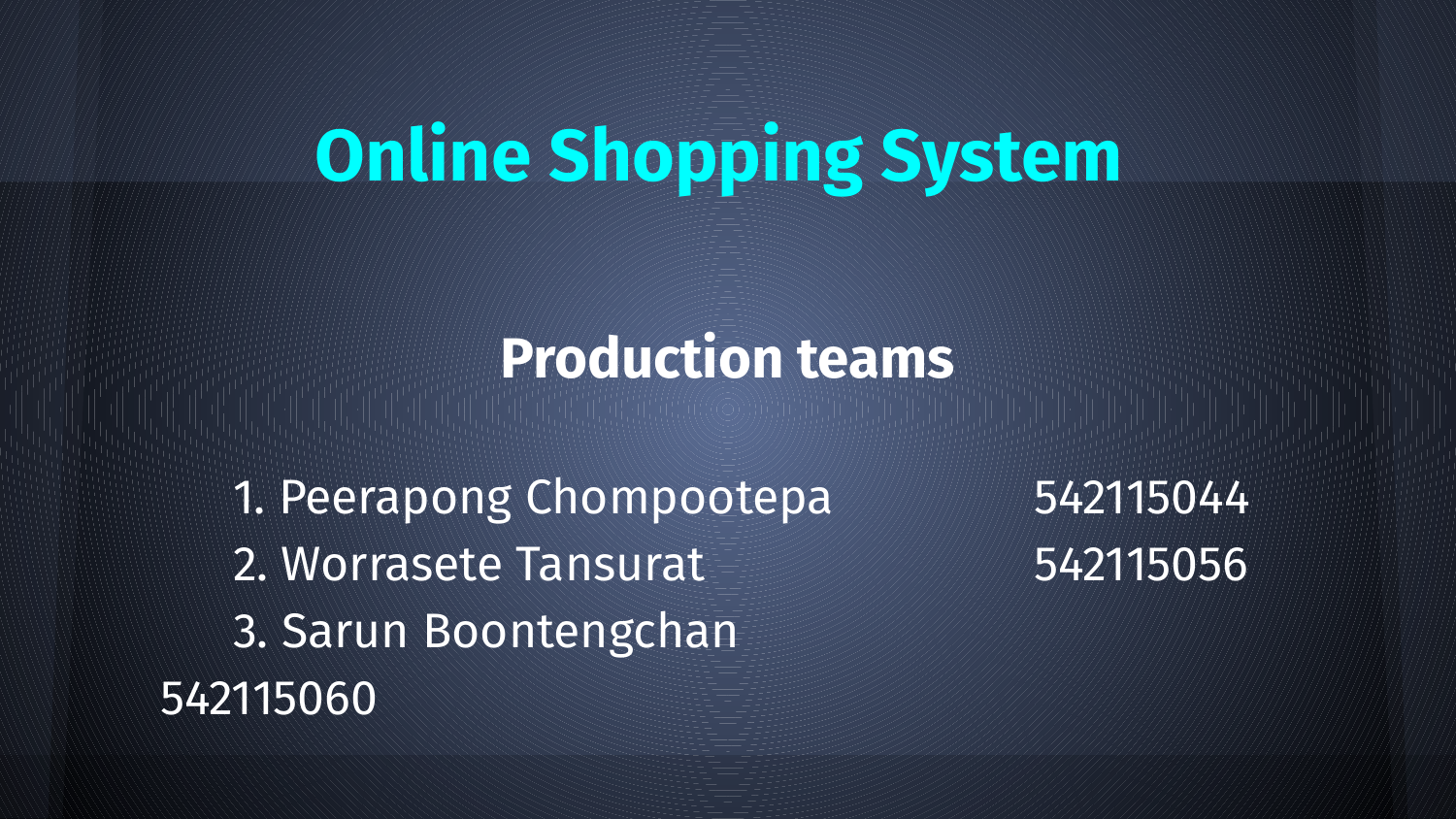

Online Shopping System
Production teams

1. Peerapong Chompootepa   		542115044
2. Worrasete Tansurat  			542115056
3. Sarun Boontengchan  			542115060